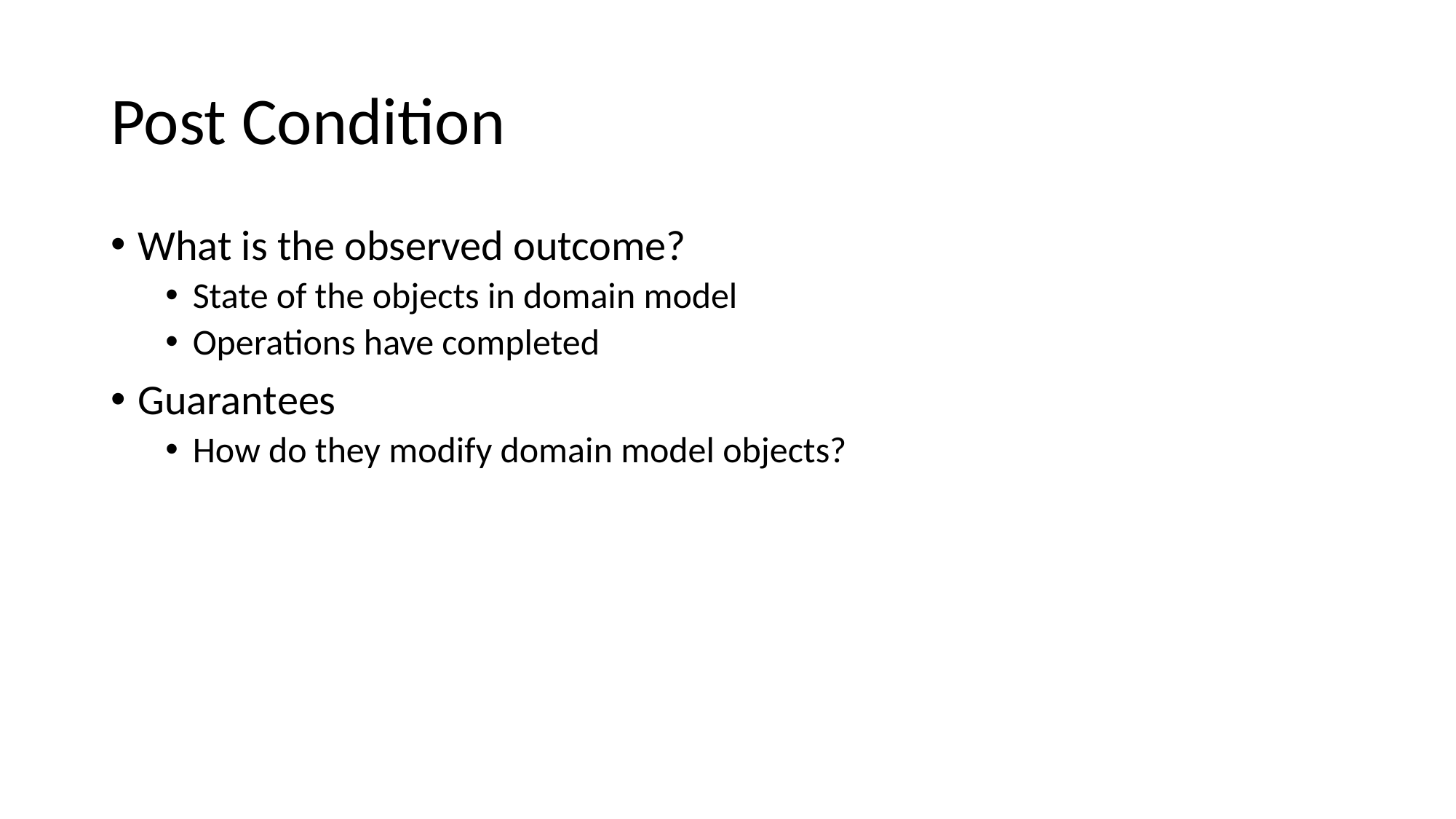

Post Condition
What is the observed outcome?
State of the objects in domain model
Operations have completed
Guarantees
How do they modify domain model objects?